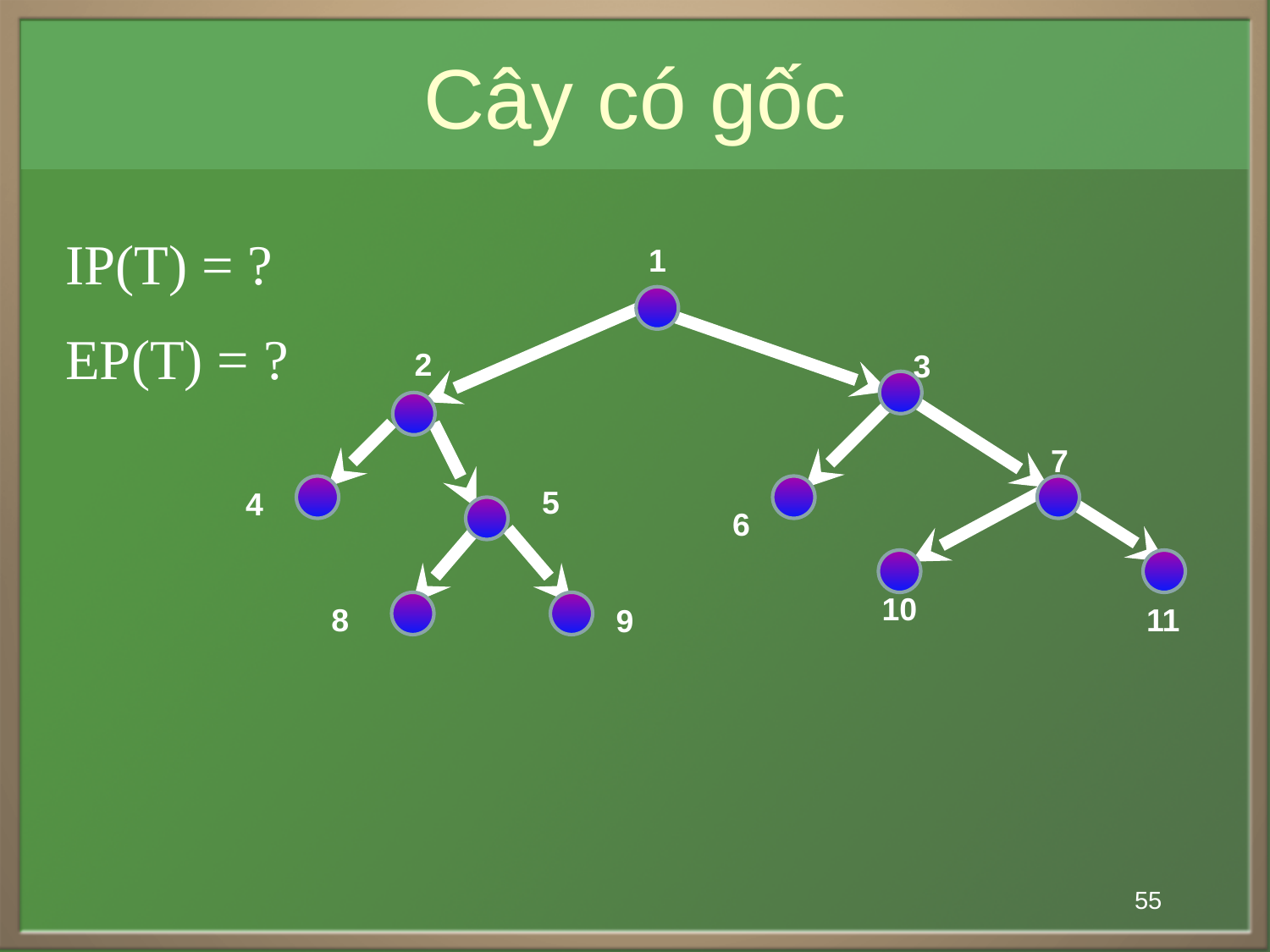

# Cây có gốc
IP(T) = ?
1

EP(T) = ?
2
3

7

5

4

6

10

8
11
9
55